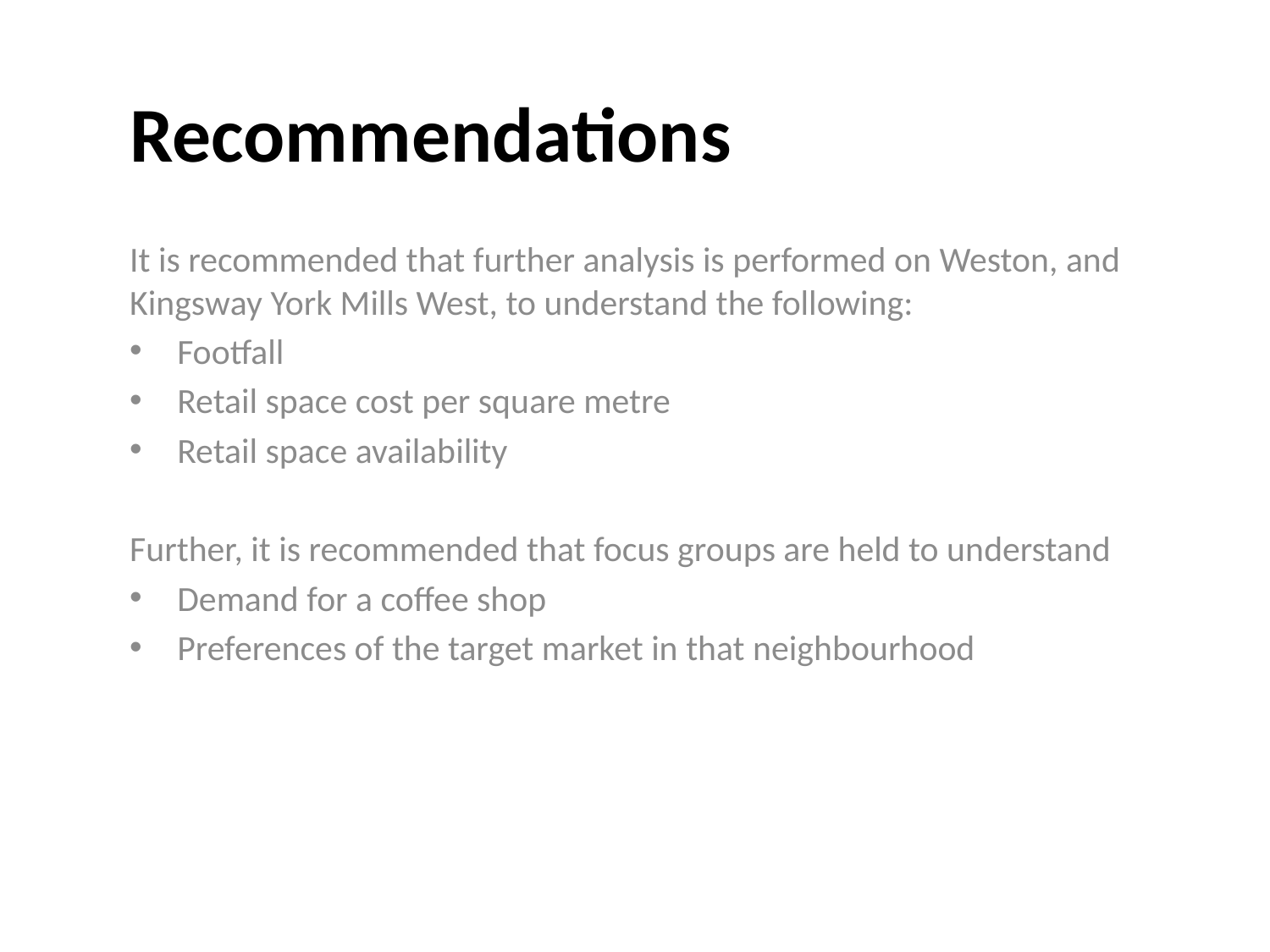

# Recommendations
It is recommended that further analysis is performed on Weston, and Kingsway York Mills West, to understand the following:
Footfall
Retail space cost per square metre
Retail space availability

Further, it is recommended that focus groups are held to understand
Demand for a coffee shop
Preferences of the target market in that neighbourhood